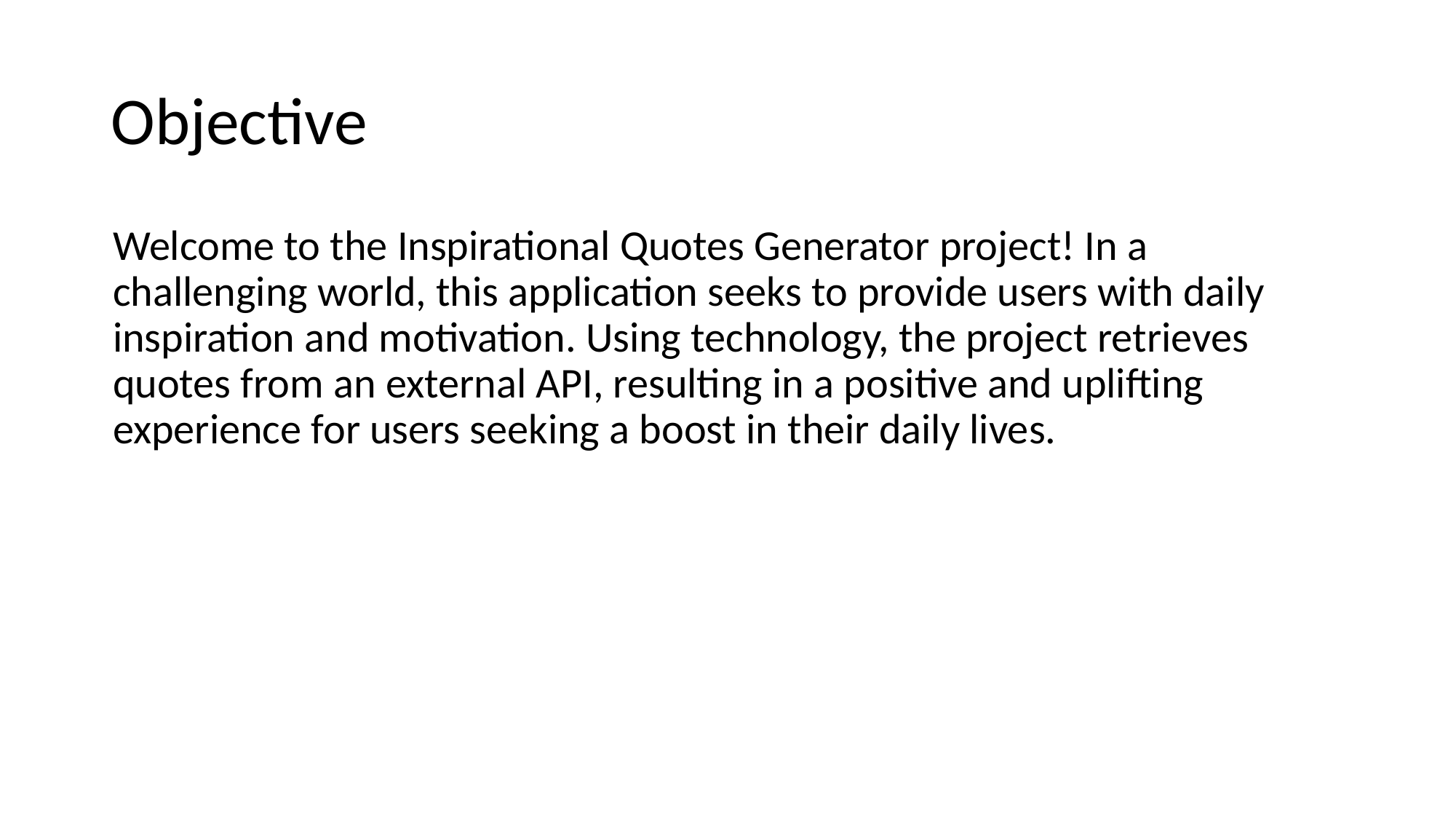

# Objective
Welcome to the Inspirational Quotes Generator project! In a challenging world, this application seeks to provide users with daily inspiration and motivation. Using technology, the project retrieves quotes from an external API, resulting in a positive and uplifting experience for users seeking a boost in their daily lives.